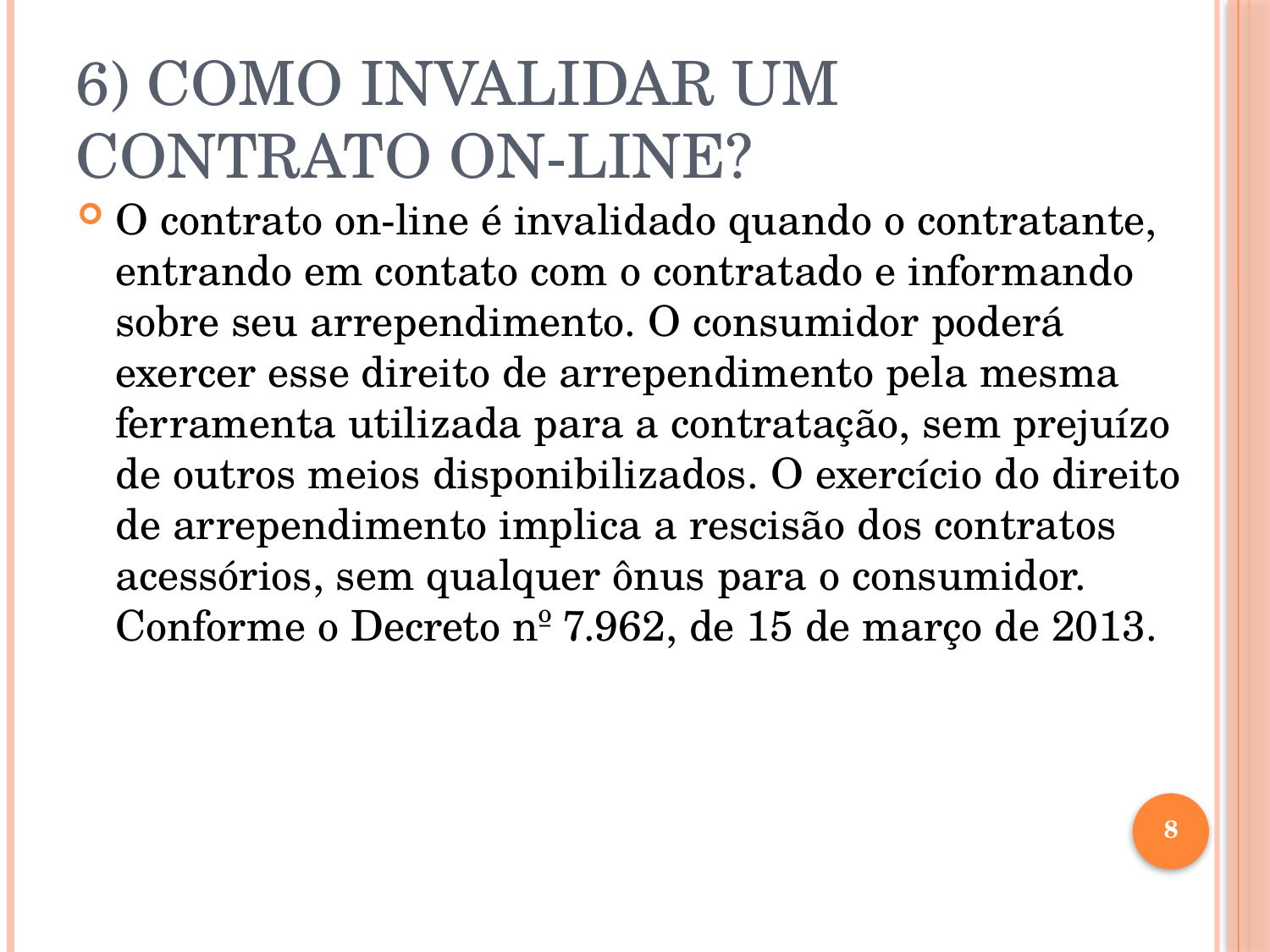

# 6) Como invalidar um contrato on-line?
O contrato on-line é invalidado quando o contratante, entrando em contato com o contratado e informando sobre seu arrependimento. O consumidor poderá exercer esse direito de arrependimento pela mesma ferramenta utilizada para a contratação, sem prejuízo de outros meios disponibilizados. O exercício do direito de arrependimento implica a rescisão dos contratos acessórios, sem qualquer ônus para o consumidor. Conforme o Decreto nº 7.962, de 15 de março de 2013.
8